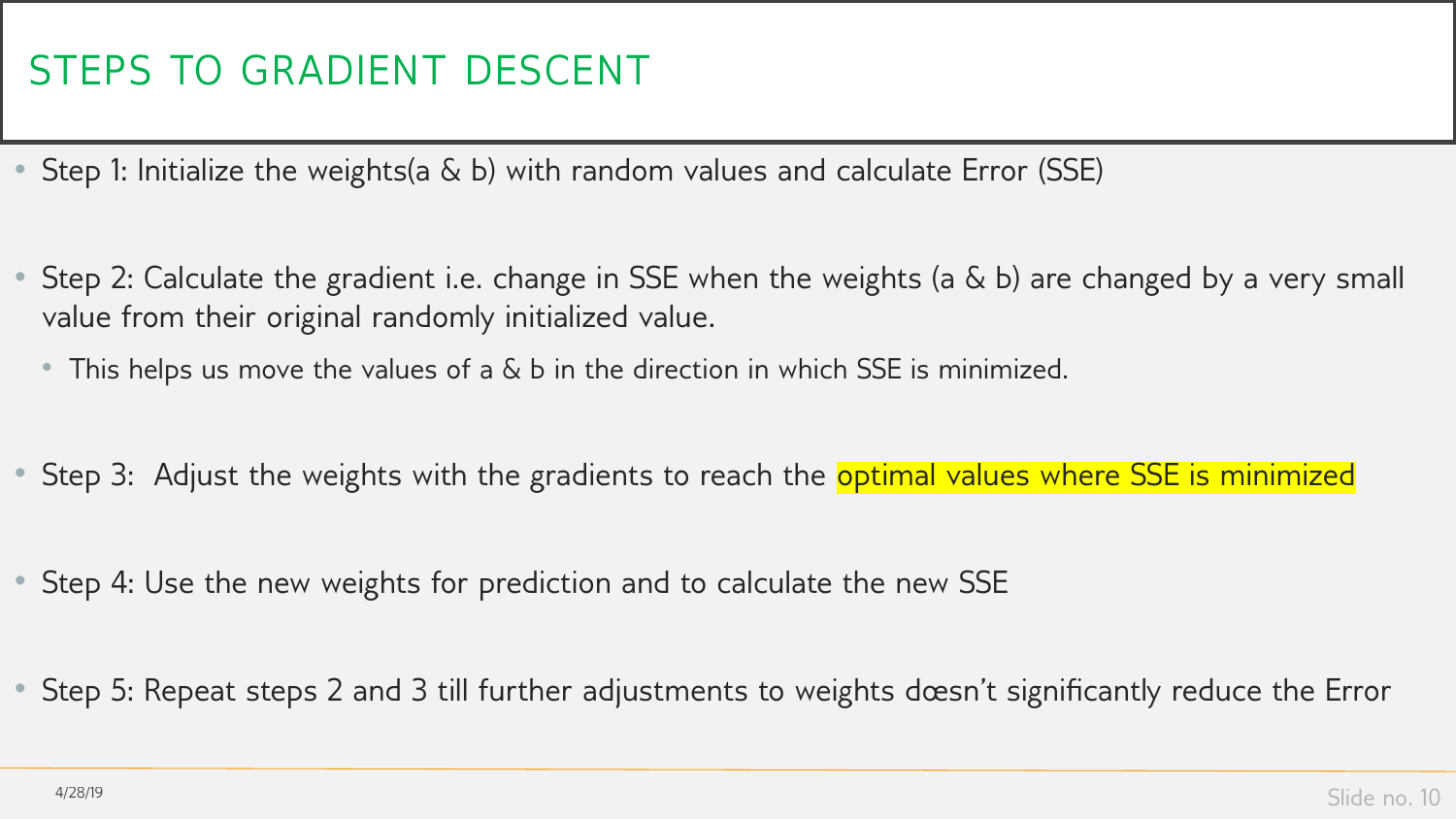

# Steps to gradient descent
Step 1: Initialize the weights(a & b) with random values and calculate Error (SSE)

Step 2: Calculate the gradient i.e. change in SSE when the weights (a & b) are changed by a very small value from their original randomly initialized value.
This helps us move the values of a & b in the direction in which SSE is minimized.

Step 3:  Adjust the weights with the gradients to reach the optimal values where SSE is minimized

Step 4: Use the new weights for prediction and to calculate the new SSE

Step 5: Repeat steps 2 and 3 till further adjustments to weights doesn’t significantly reduce the Error
4/28/19
Slide no. 10